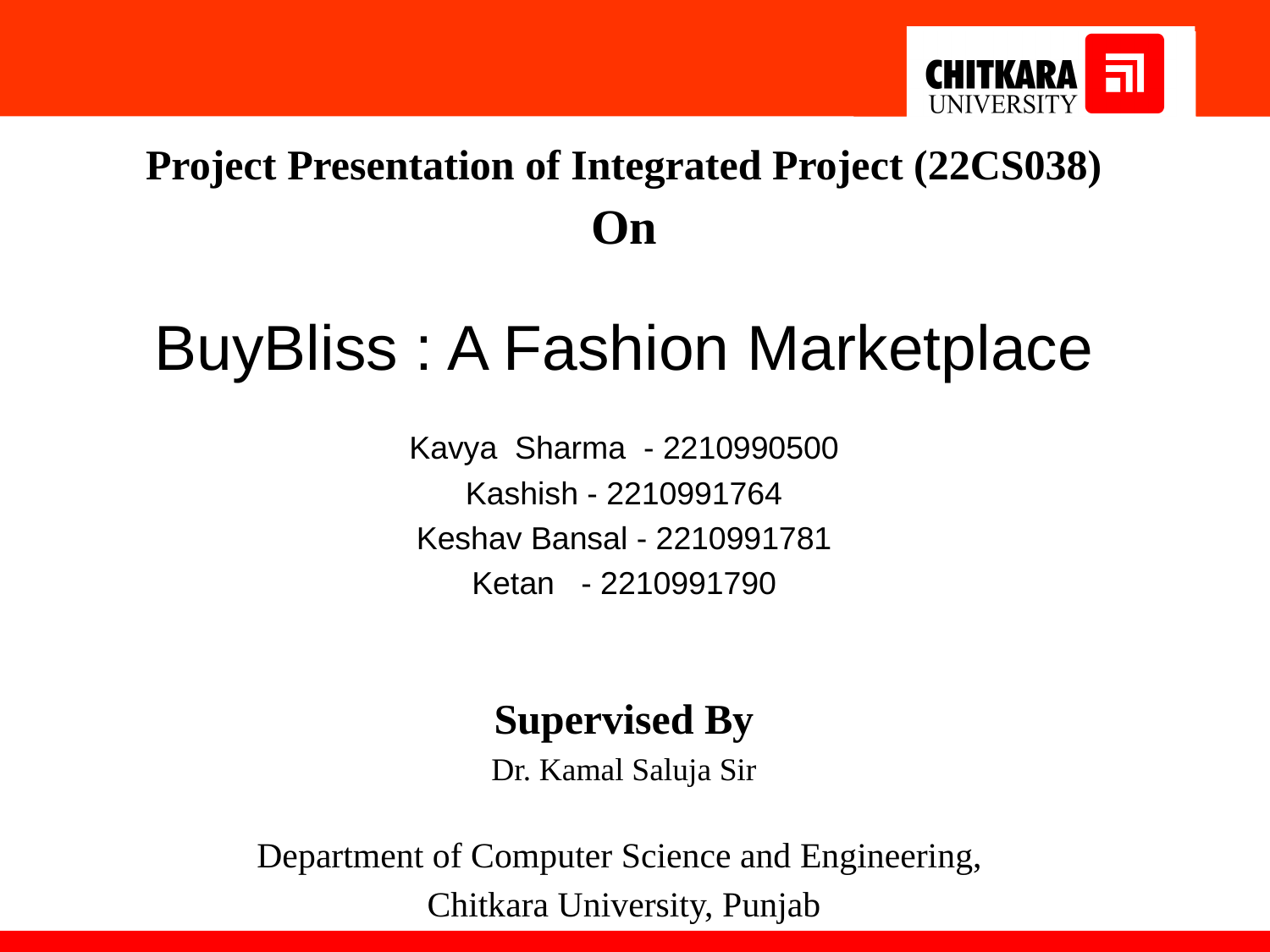

Project Presentation of Integrated Project (22CS038)
On

BuyBliss : A Fashion Marketplace
Kavya  Sharma  - 2210990500
Kashish - 2210991764
Keshav Bansal - 2210991781
Ketan   - 2210991790

Supervised By
Dr. Kamal Saluja Sir
Department of Computer Science and Engineering,
Chitkara University, Punjab